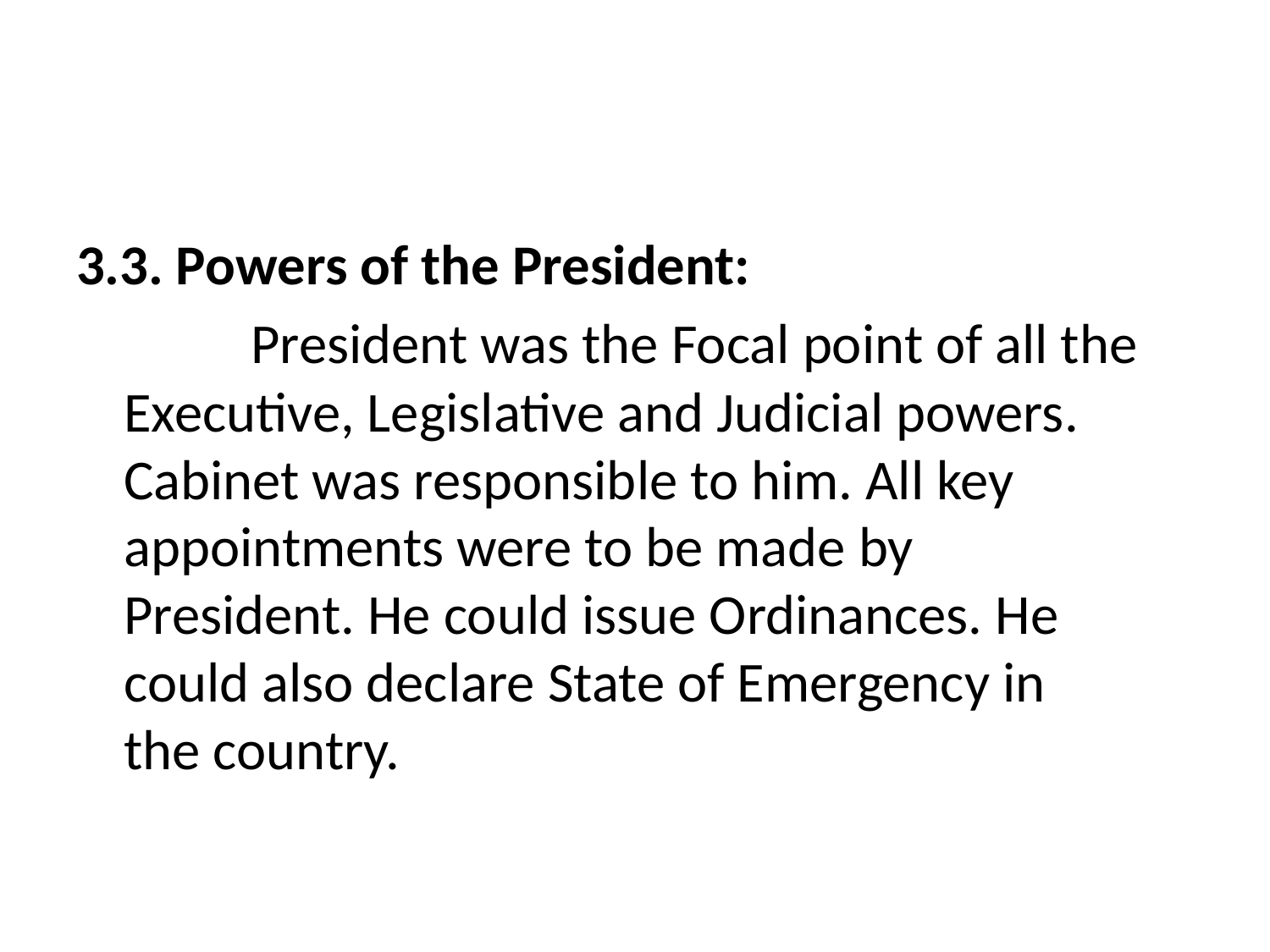

#
3.3. Powers of the President:
		President was the Focal point of all the	Executive, Legislative and Judicial powers. 	Cabinet was responsible to him. All key 	appointments were to be made by 	President. He could issue Ordinances. He 	could also declare State of Emergency in 	the country.